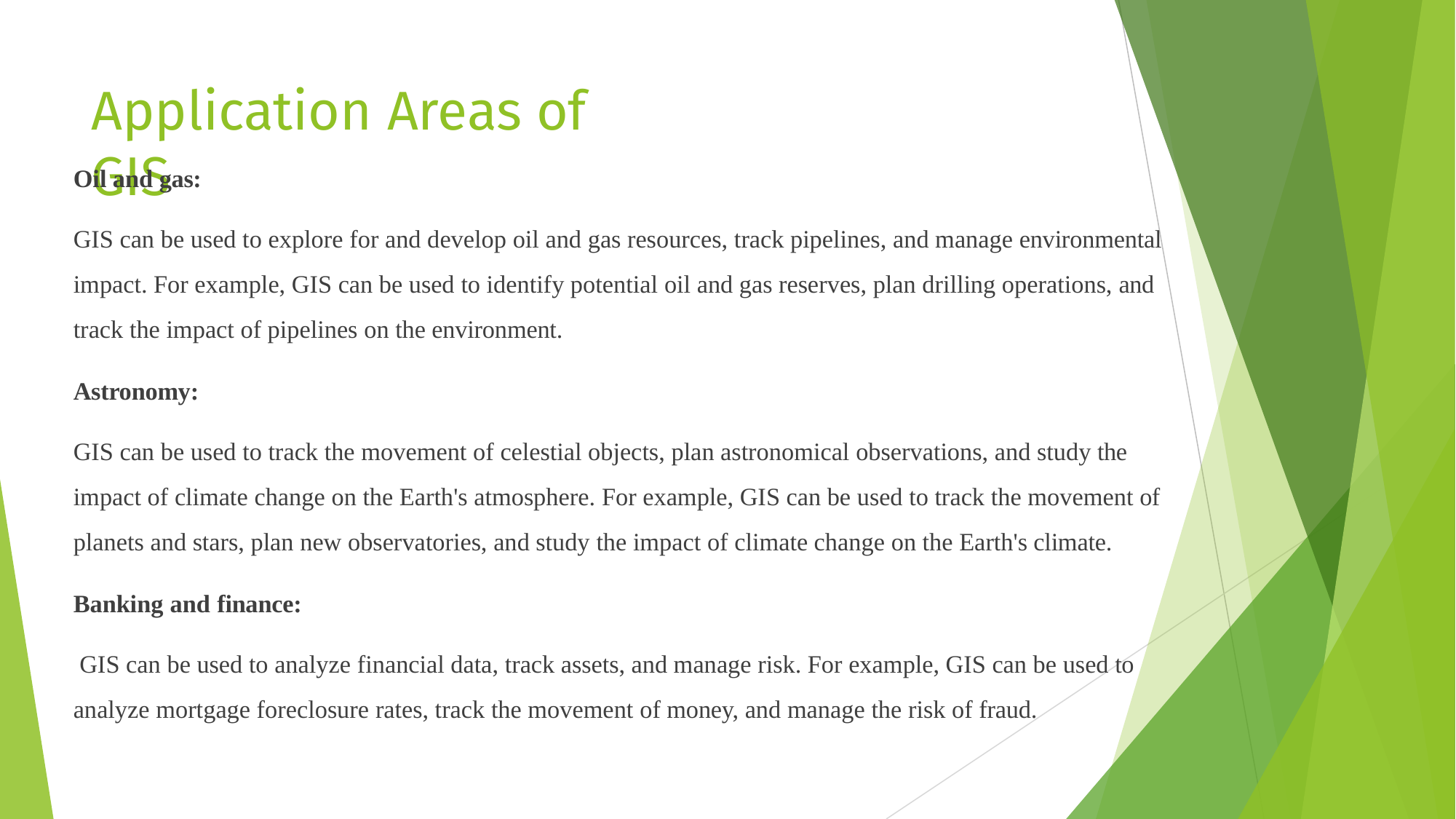

# Application Areas of GIS
Oil and gas:
GIS can be used to explore for and develop oil and gas resources, track pipelines, and manage environmental impact. For example, GIS can be used to identify potential oil and gas reserves, plan drilling operations, and track the impact of pipelines on the environment.

Astronomy:
GIS can be used to track the movement of celestial objects, plan astronomical observations, and study the impact of climate change on the Earth's atmosphere. For example, GIS can be used to track the movement of planets and stars, plan new observatories, and study the impact of climate change on the Earth's climate.

Banking and finance:
GIS can be used to analyze financial data, track assets, and manage risk. For example, GIS can be used to analyze mortgage foreclosure rates, track the movement of money, and manage the risk of fraud.